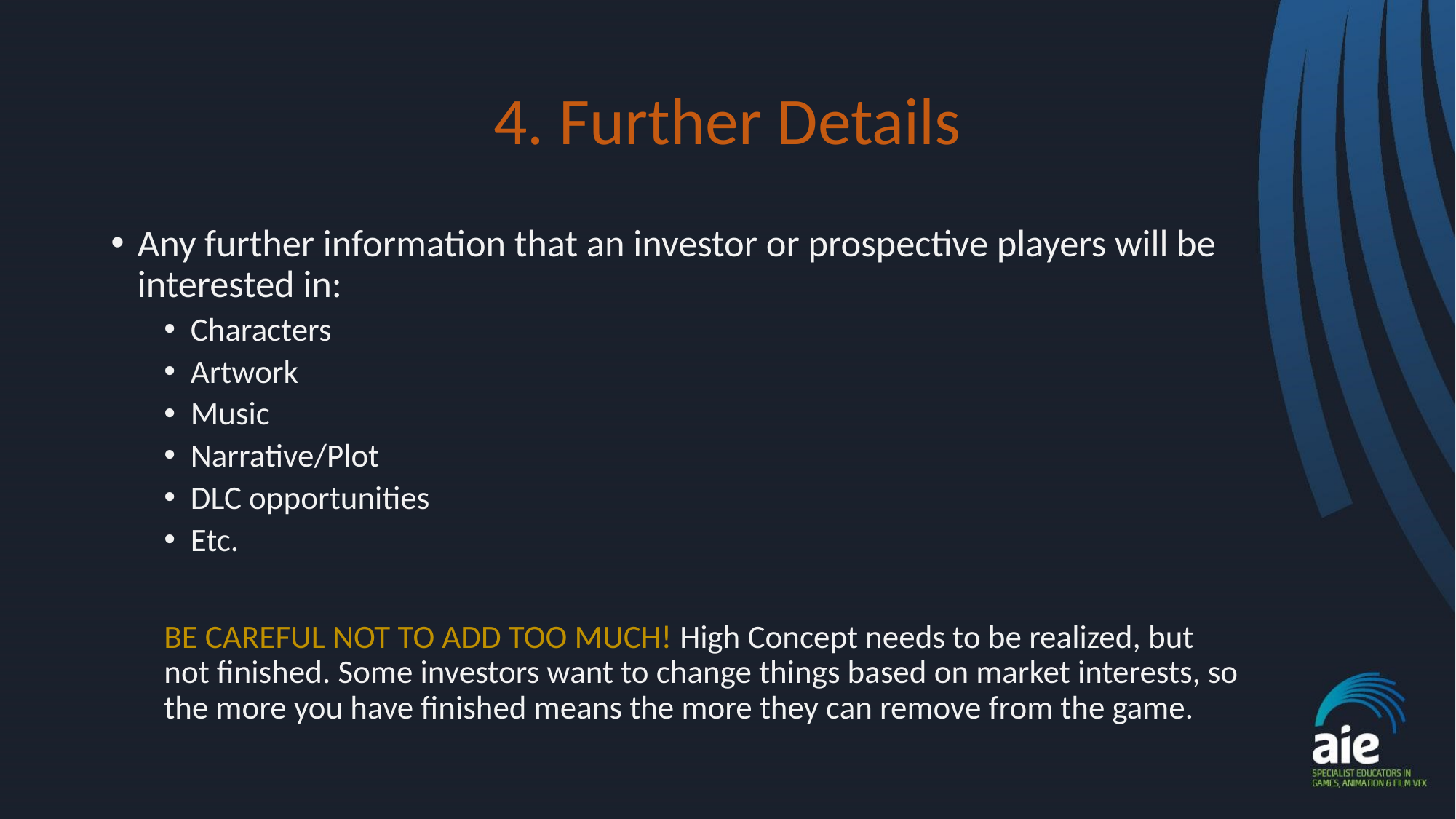

# 4. Further Details
Any further information that an investor or prospective players will be interested in:
Characters
Artwork
Music
Narrative/Plot
DLC opportunities
Etc.

BE CAREFUL NOT TO ADD TOO MUCH! High Concept needs to be realized, but not finished. Some investors want to change things based on market interests, so the more you have finished means the more they can remove from the game.